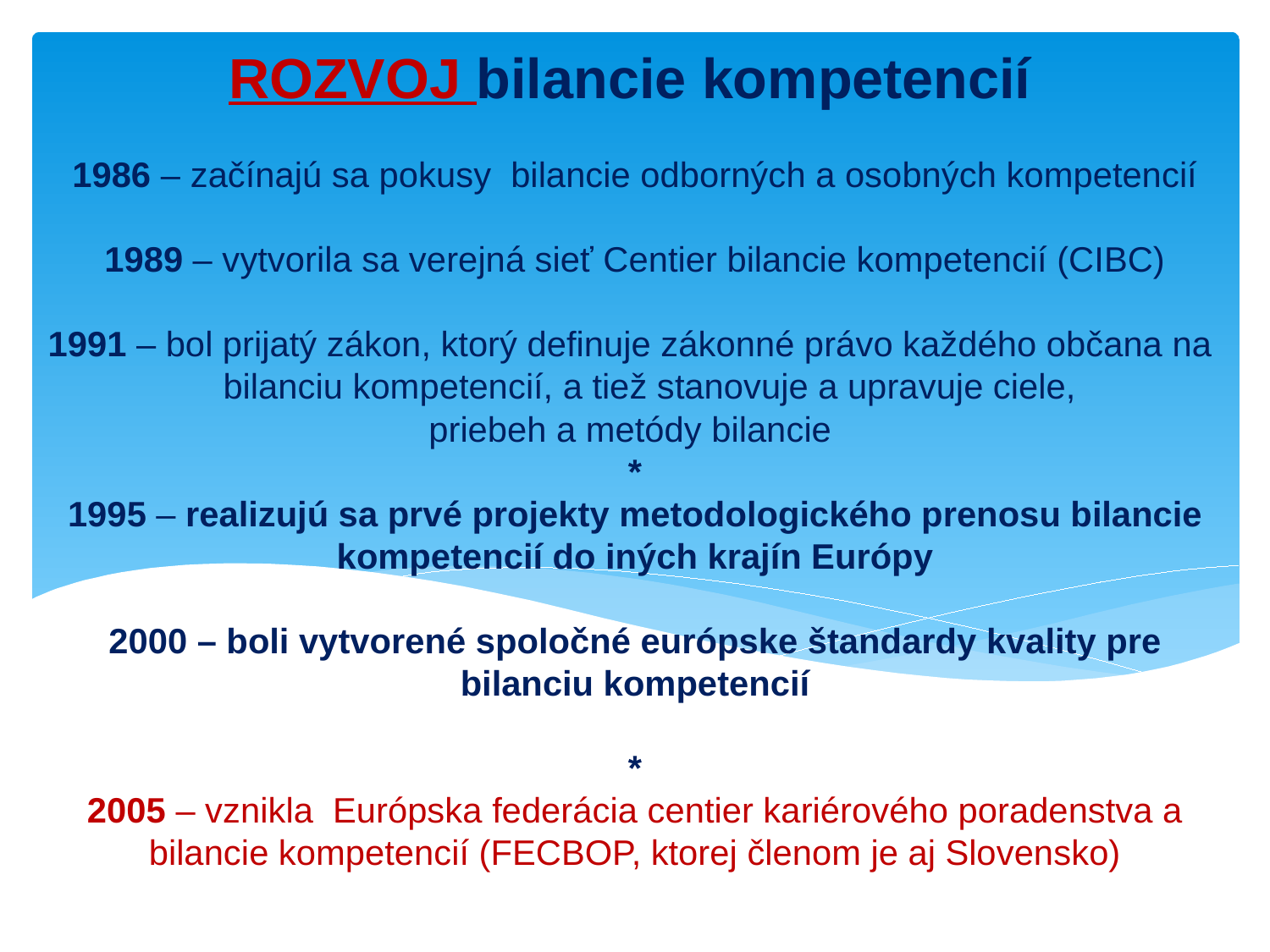

ROZVOJ bilancie kompetencií
# 1986 – začínajú sa pokusy  bilancie odborných a osobných kompetencií 1989 – vytvorila sa verejná sieť Centier bilancie kompetencií (CIBC) 1991 – bol prijatý zákon, ktorý definuje zákonné právo každého občana na      bilanciu kompetencií, a tiež stanovuje a upravuje ciele, priebeh a metódy bilancie * 1995 – realizujú sa prvé projekty metodologického prenosu bilancie kompetencií do iných krajín Európy 2000 – boli vytvorené spoločné európske štandardy kvality pre bilanciu kompetencií * 2005 – vznikla  Európska federácia centier kariérového poradenstva a bilancie kompetencií (FECBOP, ktorej členom je aj Slovensko)